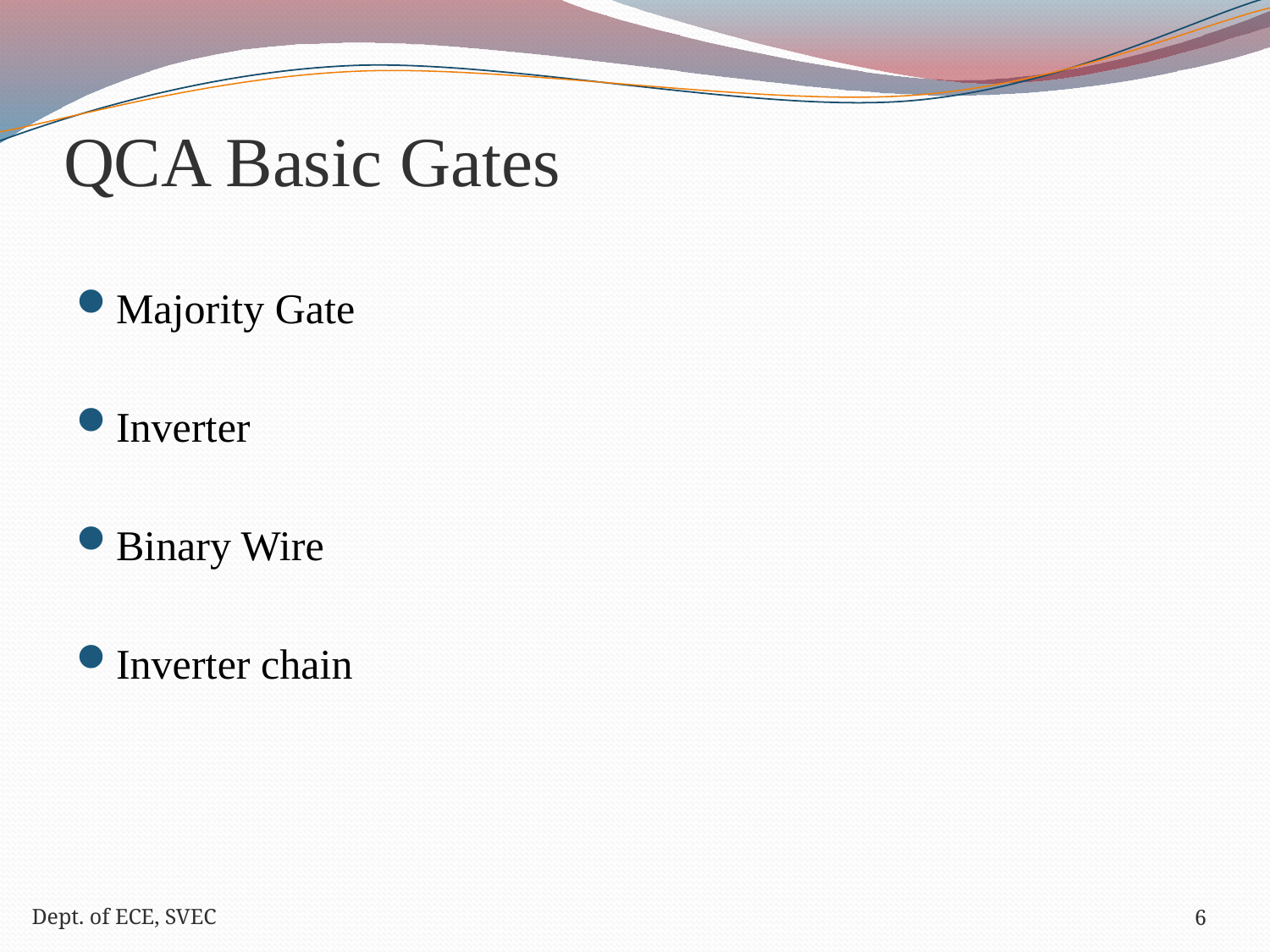

# QCA Basic Gates
Majority Gate

Inverter

Binary Wire

Inverter chain

Dept. of ECE, SVEC
6